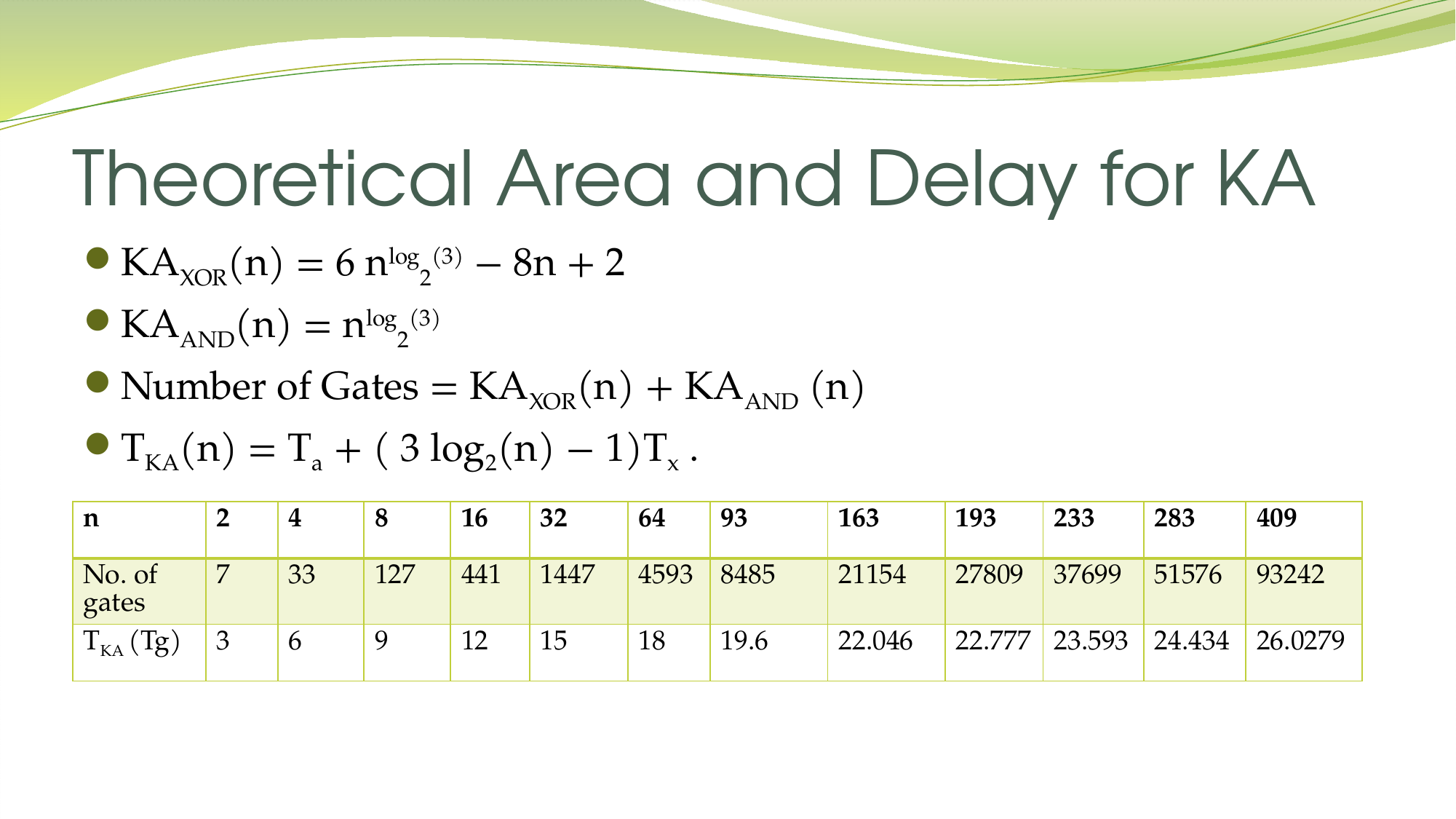

# Theoretical Area and Delay for KA
KAXOR(n) = 6 nlog2(3) − 8n + 2
KAAND(n) = nlog2(3)
Number of Gates = KAXOR(n) + KAAND (n)
TKA(n) = Ta + ( 3 log2(n) − 1)Tx .
| n | 2 | 4 | 8 | 16 | 32 | 64 | 93 | 163 | 193 | 233 | 283 | 409 |
| --- | --- | --- | --- | --- | --- | --- | --- | --- | --- | --- | --- | --- |
| No. of gates | 7 | 33 | 127 | 441 | 1447 | 4593 | 8485 | 21154 | 27809 | 37699 | 51576 | 93242 |
| TKA (Tg) | 3 | 6 | 9 | 12 | 15 | 18 | 19.6 | 22.046 | 22.777 | 23.593 | 24.434 | 26.0279 |